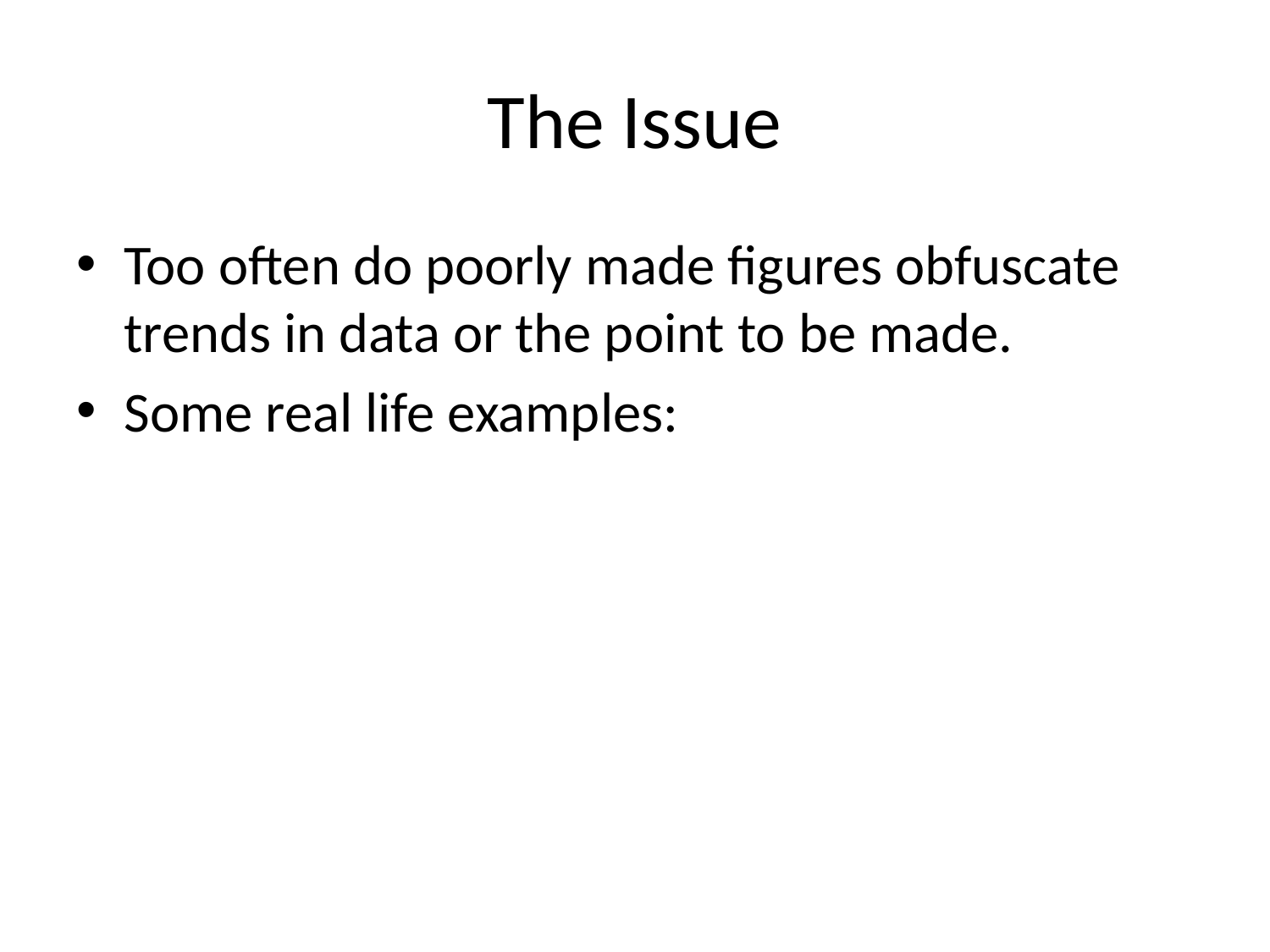

# The Issue
Too often do poorly made figures obfuscate trends in data or the point to be made.
Some real life examples: